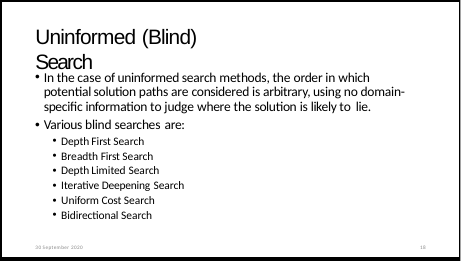

# Uninformed (Blind) Search
In the case of uninformed search methods, the order in which  potential solution paths are considered is arbitrary, using no domain-  specific information to judge where the solution is likely to lie.
Various blind searches are:
Depth First Search
Breadth First Search
Depth Limited Search
Iterative Deepening Search
Uniform Cost Search
Bidirectional Search
30 September 2020
18